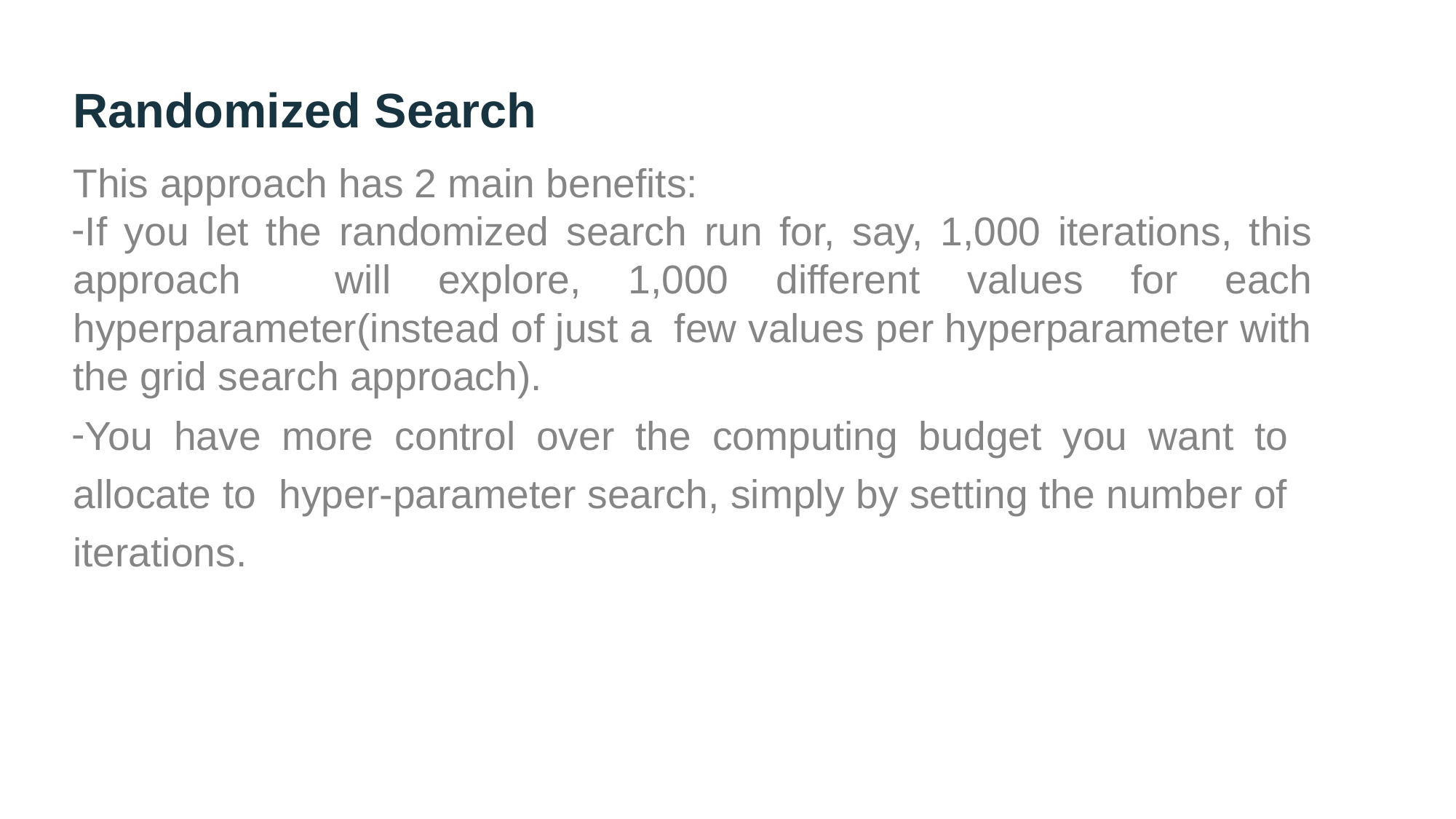

# Randomized Search
This approach has 2 main benefits:
If you let the randomized search run for, say, 1,000 iterations, this approach  will explore, 1,000 different values for each hyperparameter(instead of just a  few values per hyperparameter with the grid search approach).
You have more control over the computing budget you want to allocate to  hyper-parameter search, simply by setting the number of iterations.